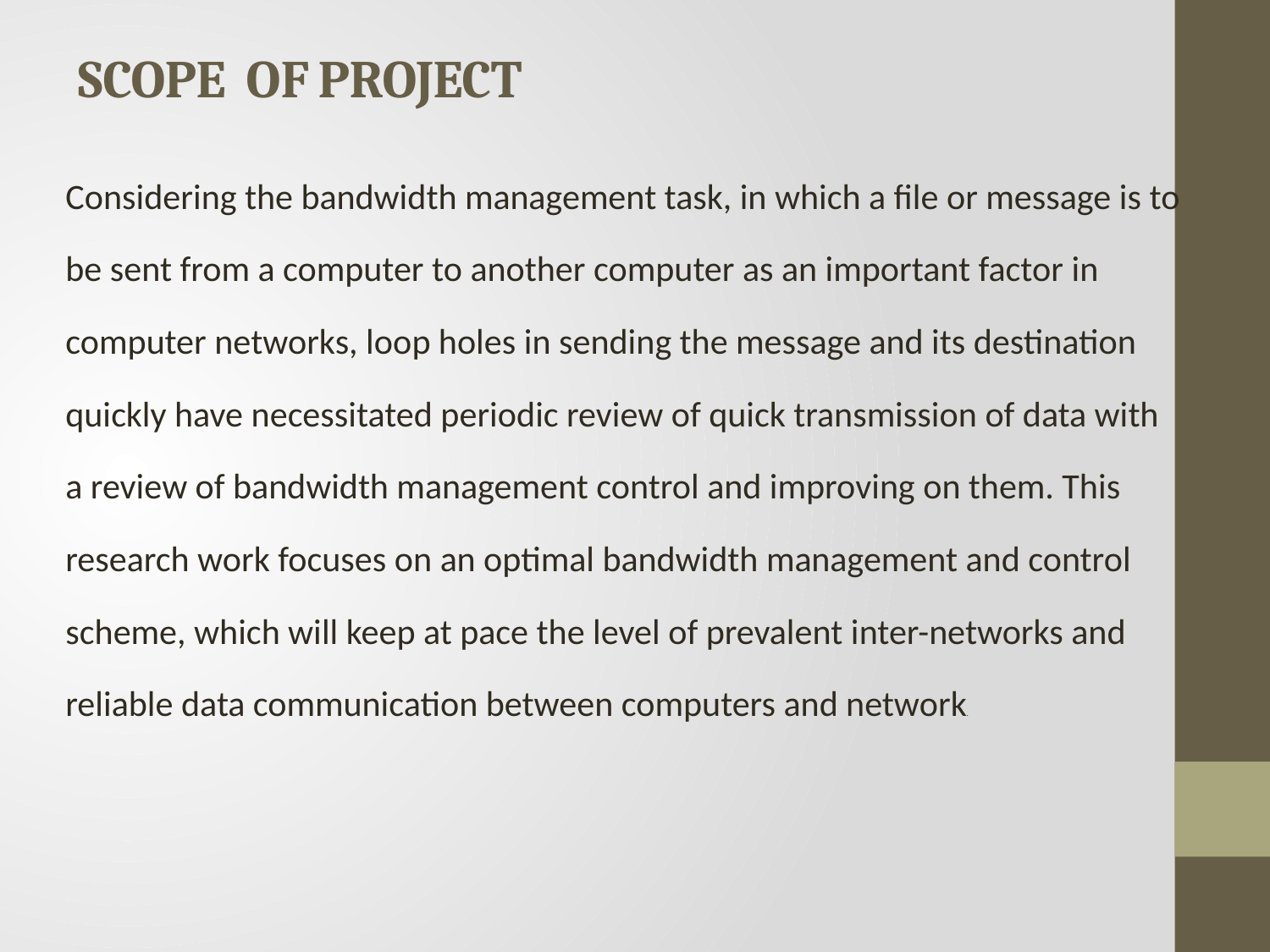

# SCOPE  OF PROJECT
Considering the bandwidth management task, in which a file or message is to be sent from a computer to another computer as an important factor in computer networks, loop holes in sending the message and its destination quickly have necessitated periodic review of quick transmission of data with a review of bandwidth management control and improving on them. This research work focuses on an optimal bandwidth management and control scheme, which will keep at pace the level of prevalent inter-networks and reliable data communication between computers and network.